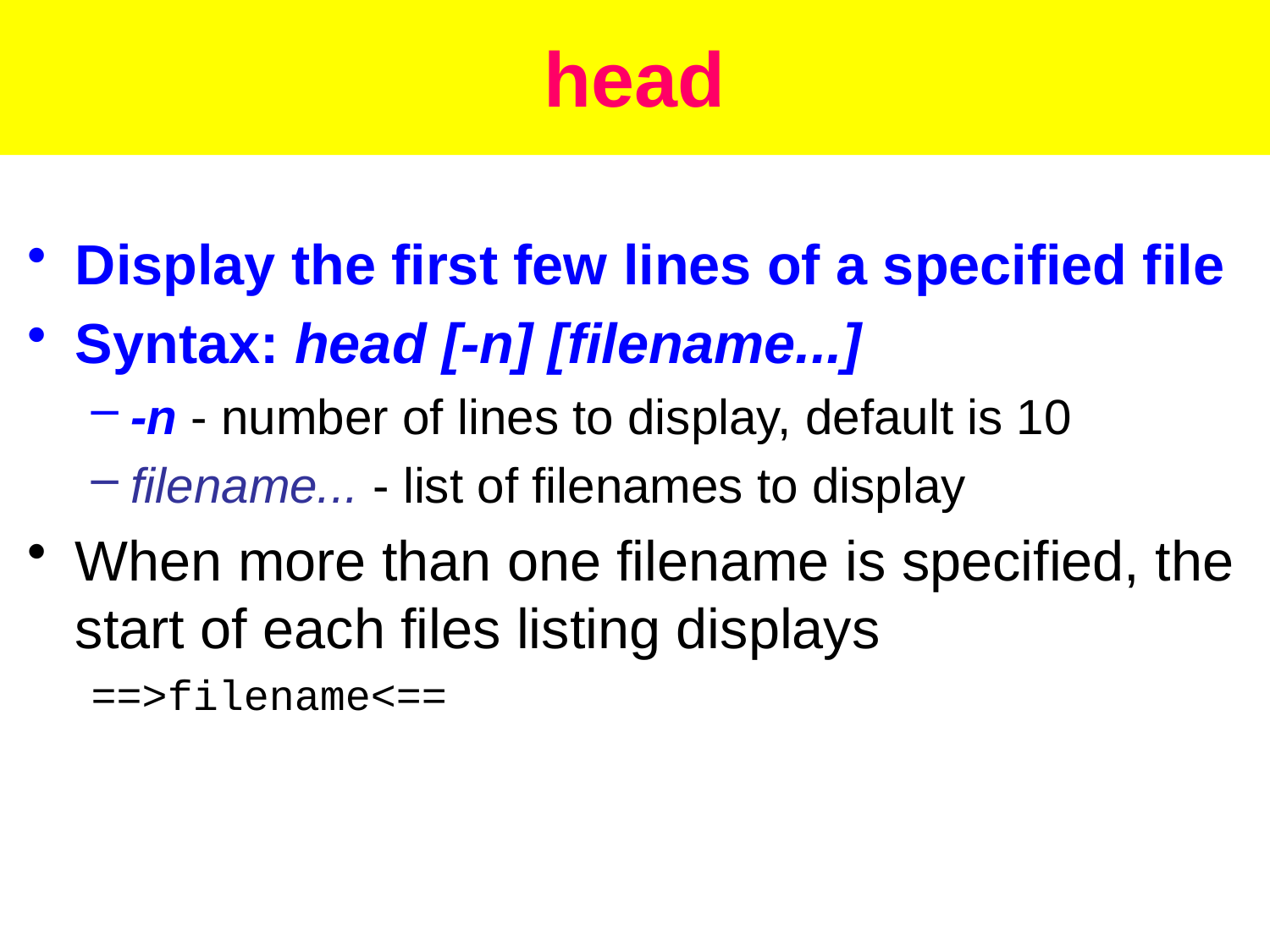

# head
Display the first few lines of a specified file
Syntax: head [-n] [filename...]
-n - number of lines to display, default is 10
filename... - list of filenames to display
When more than one filename is specified, the start of each files listing displays
==>filename<==